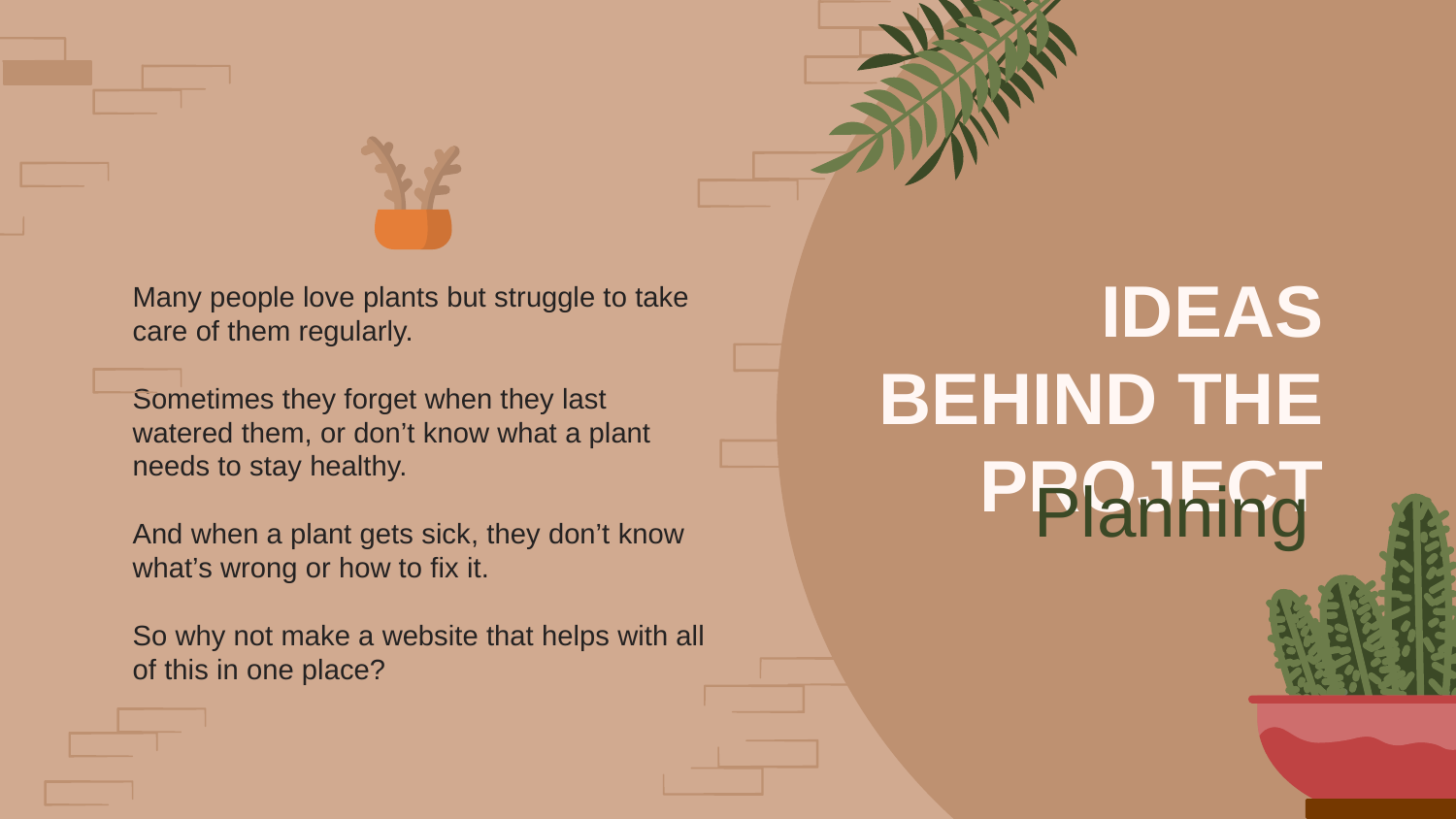

IDEAS BEHIND THE PROJECT
Many people love plants but struggle to take care of them regularly.
Sometimes they forget when they last watered them, or don’t know what a plant needs to stay healthy.

And when a plant gets sick, they don’t know what’s wrong or how to fix it.

So why not make a website that helps with all of this in one place?
Planning